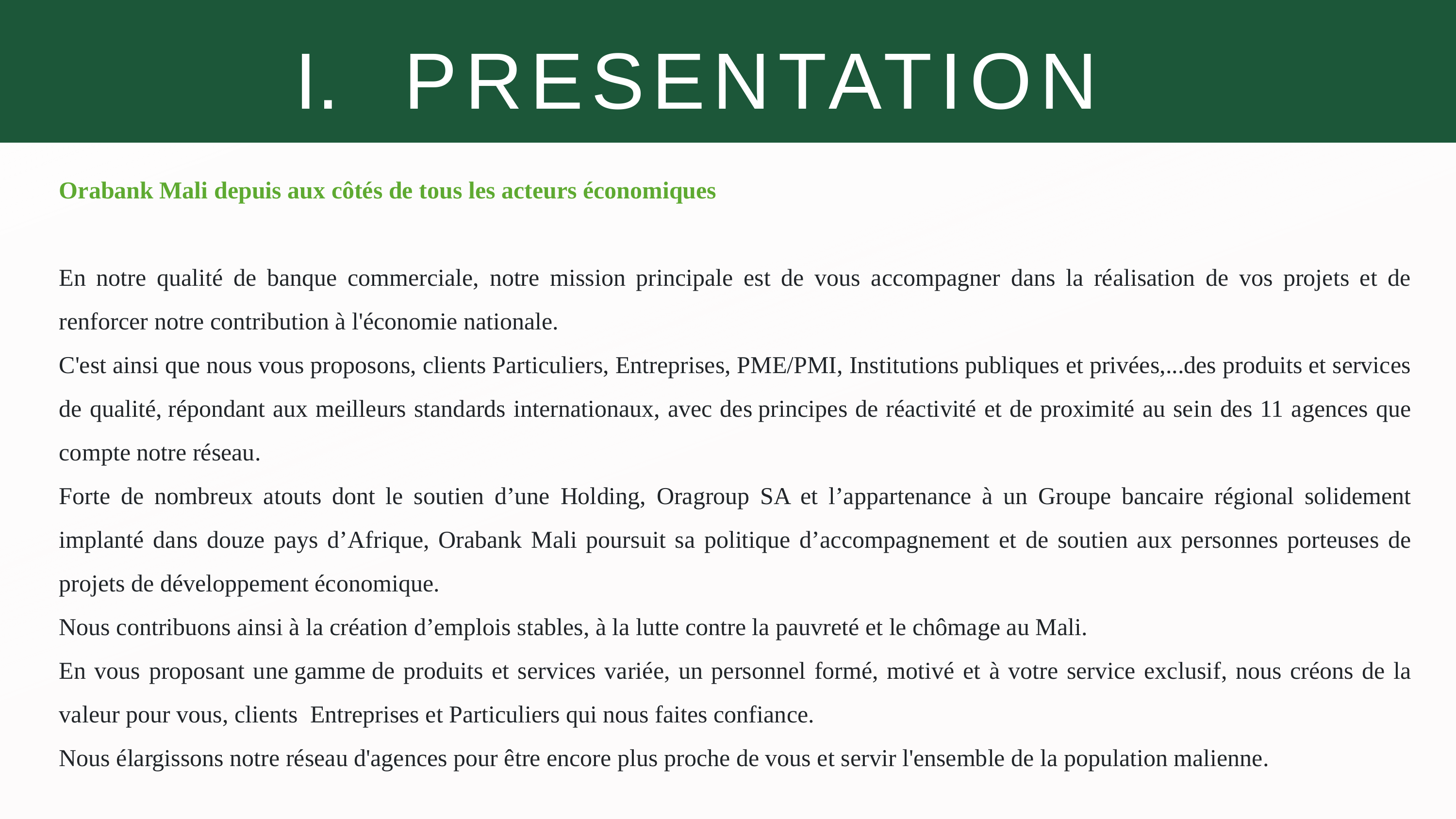

PRESENTATION
Orabank Mali depuis aux côtés de tous les acteurs économiques

En notre qualité de banque commerciale, notre mission principale est de vous accompagner dans la réalisation de vos projets et de renforcer notre contribution à l'économie nationale.
C'est ainsi que nous vous proposons, clients Particuliers, Entreprises, PME/PMI, Institutions publiques et privées,...des produits et services de qualité, répondant aux meilleurs standards internationaux, avec des principes de réactivité et de proximité au sein des 11 agences que compte notre réseau.
Forte de nombreux atouts dont le soutien d’une Holding, Oragroup SA et l’appartenance à un Groupe bancaire régional solidement implanté dans douze pays d’Afrique, Orabank Mali poursuit sa politique d’accompagnement et de soutien aux personnes porteuses de projets de développement économique.
Nous contribuons ainsi à la création d’emplois stables, à la lutte contre la pauvreté et le chômage au Mali.
En vous proposant une gamme de produits et services variée, un personnel formé, motivé et à votre service exclusif, nous créons de la valeur pour vous, clients  Entreprises et Particuliers qui nous faites confiance.
Nous élargissons notre réseau d'agences pour être encore plus proche de vous et servir l'ensemble de la population malienne.